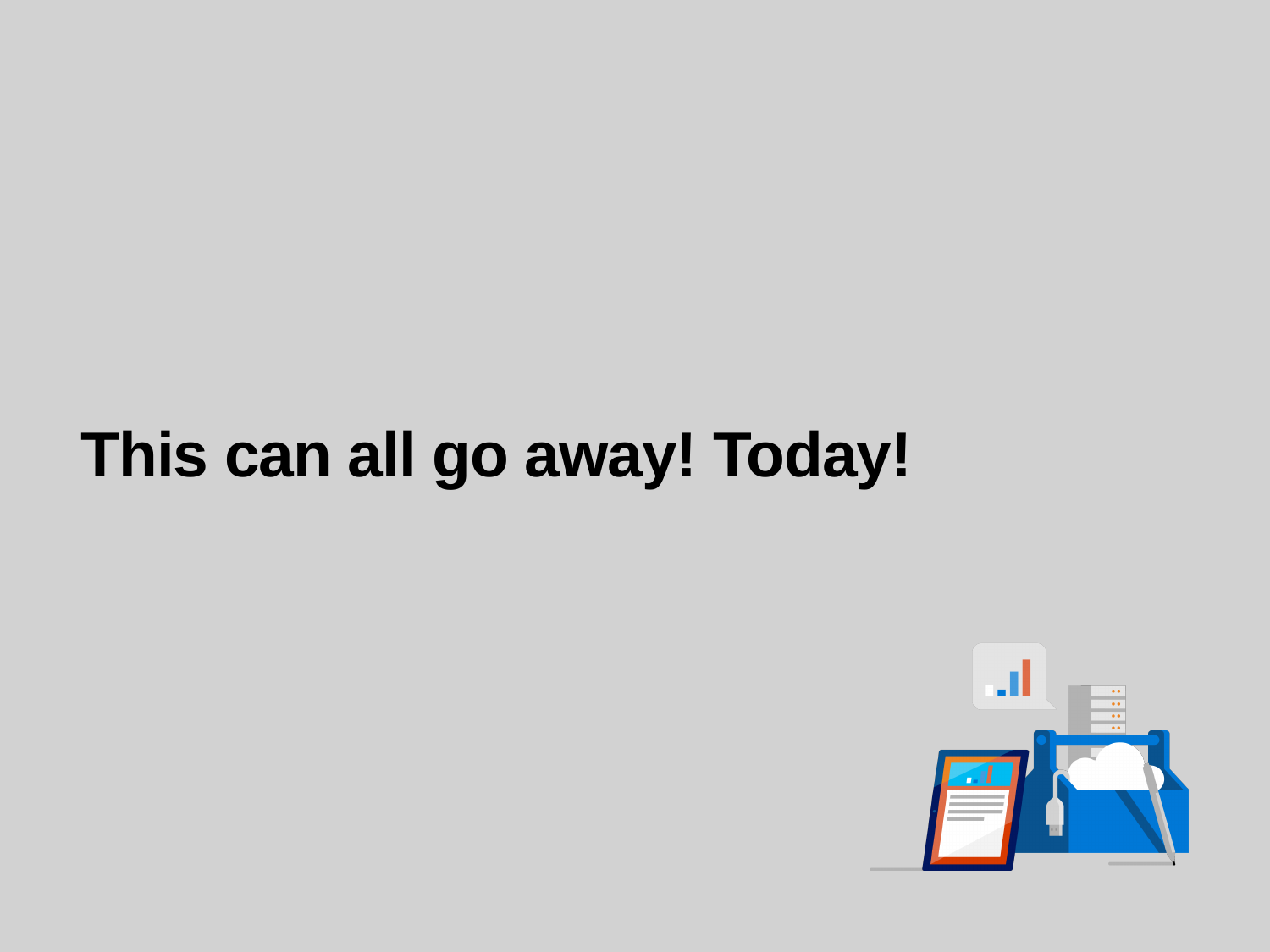

# This can all go away! Today!